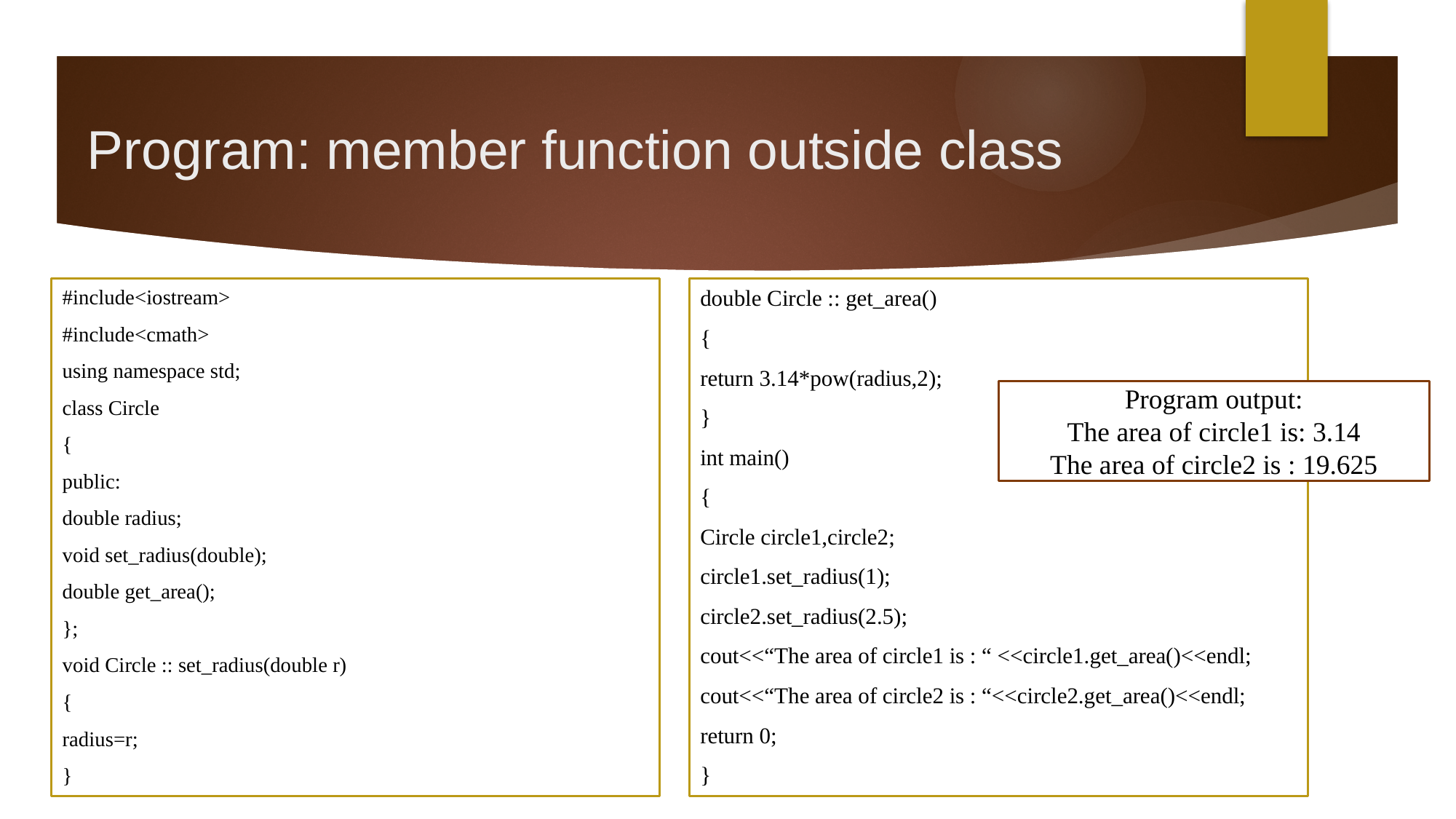

# Program: member function outside class
#include<iostream>
#include<cmath>
using namespace std;
class Circle
{
public:
double radius;
void set_radius(double);
double get_area();
};
void Circle :: set_radius(double r)
{
radius=r;
}
double Circle :: get_area()
{
return 3.14*pow(radius,2);
}
int main()
{
Circle circle1,circle2;
circle1.set_radius(1);
circle2.set_radius(2.5);
cout<<“The area of circle1 is : “ <<circle1.get_area()<<endl;
cout<<“The area of circle2 is : “<<circle2.get_area()<<endl;
return 0;
}

Program output:
The area of circle1 is: 3.14
The area of circle2 is : 19.625